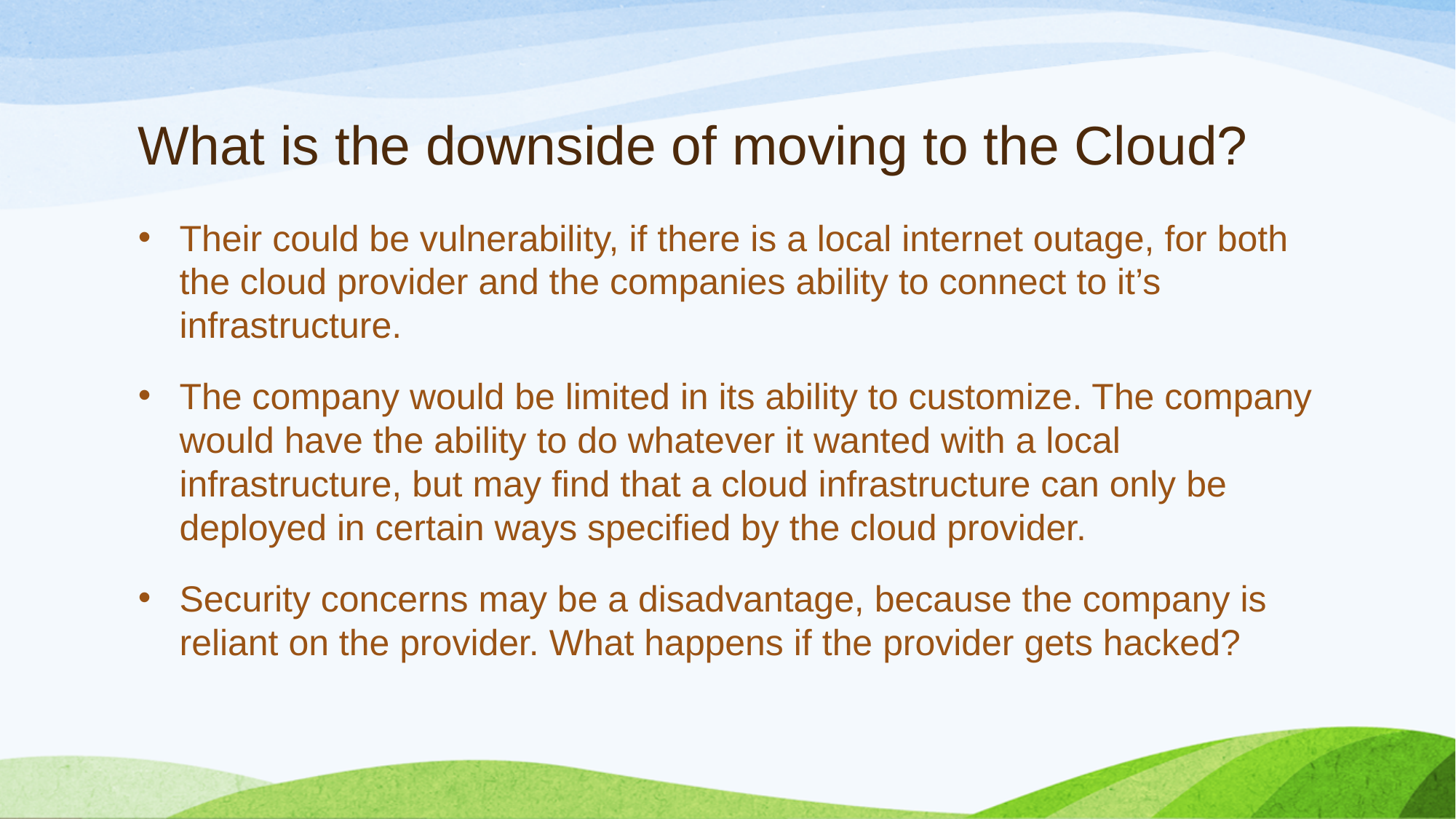

# What is the downside of moving to the Cloud?
Their could be vulnerability, if there is a local internet outage, for both the cloud provider and the companies ability to connect to it’s infrastructure.
The company would be limited in its ability to customize. The company would have the ability to do whatever it wanted with a local infrastructure, but may find that a cloud infrastructure can only be deployed in certain ways specified by the cloud provider.
Security concerns may be a disadvantage, because the company is reliant on the provider. What happens if the provider gets hacked?